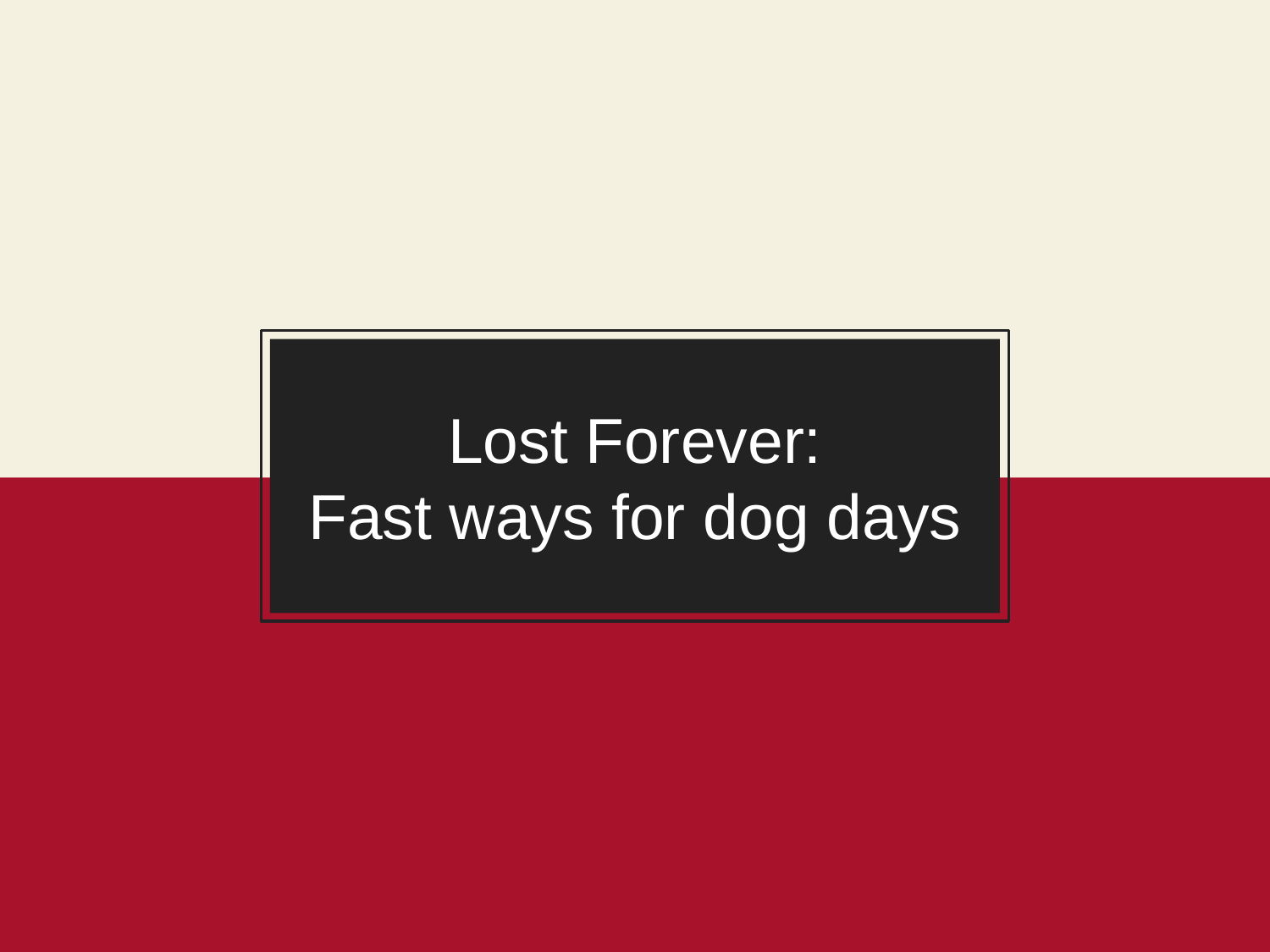

# Lost Forever:
Fast ways for dog days